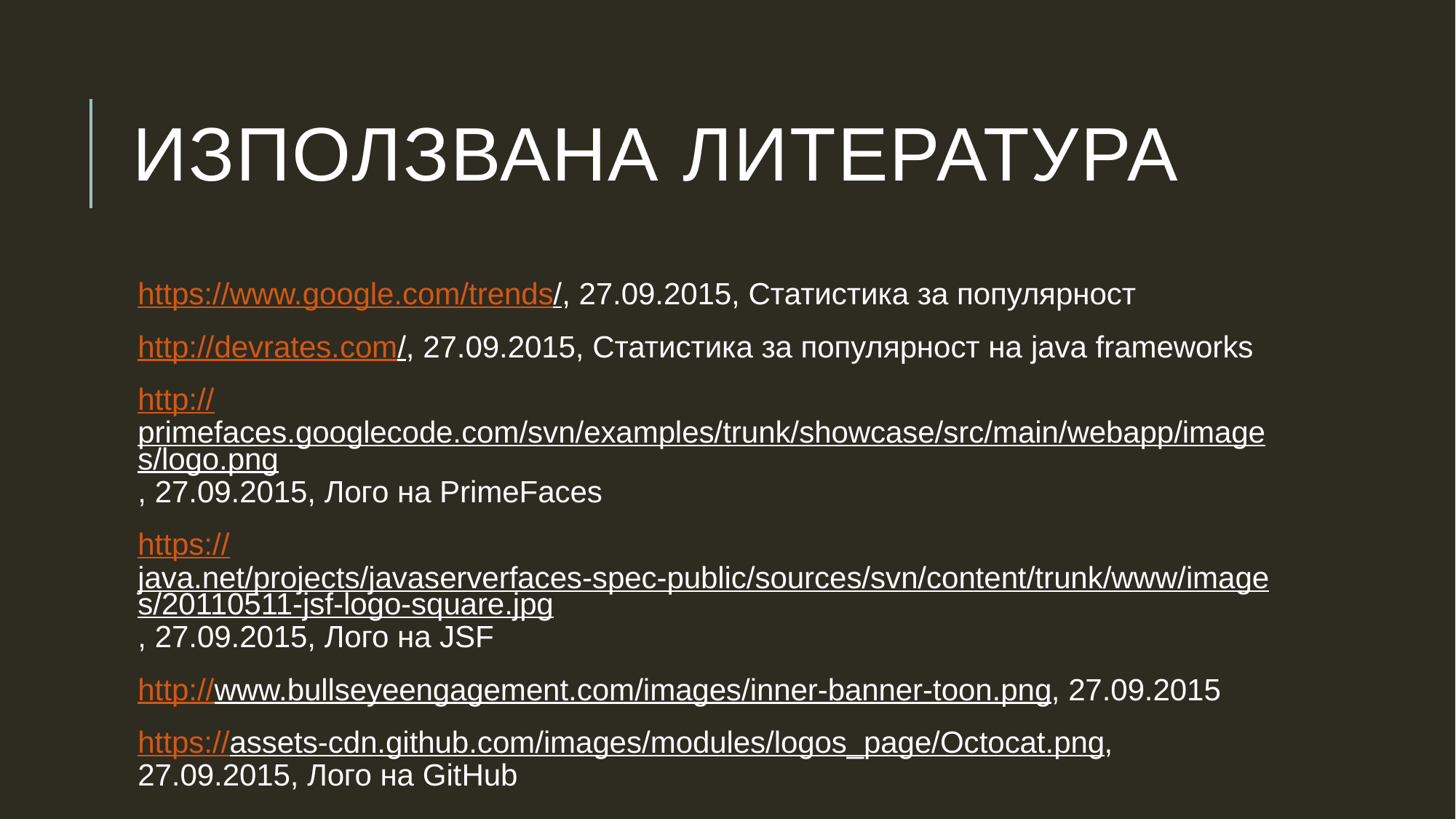

# Използвана литература
https://www.google.com/trends/, 27.09.2015, Статистика за популярност
http://devrates.com/, 27.09.2015, Статистика за популярност на java frameworks
http://primefaces.googlecode.com/svn/examples/trunk/showcase/src/main/webapp/images/logo.png, 27.09.2015, Лого на PrimeFaces
https://java.net/projects/javaserverfaces-spec-public/sources/svn/content/trunk/www/images/20110511-jsf-logo-square.jpg, 27.09.2015, Лого на JSF
http://www.bullseyeengagement.com/images/inner-banner-toon.png, 27.09.2015
https://assets-cdn.github.com/images/modules/logos_page/Octocat.png, 27.09.2015, Лого на GitHub